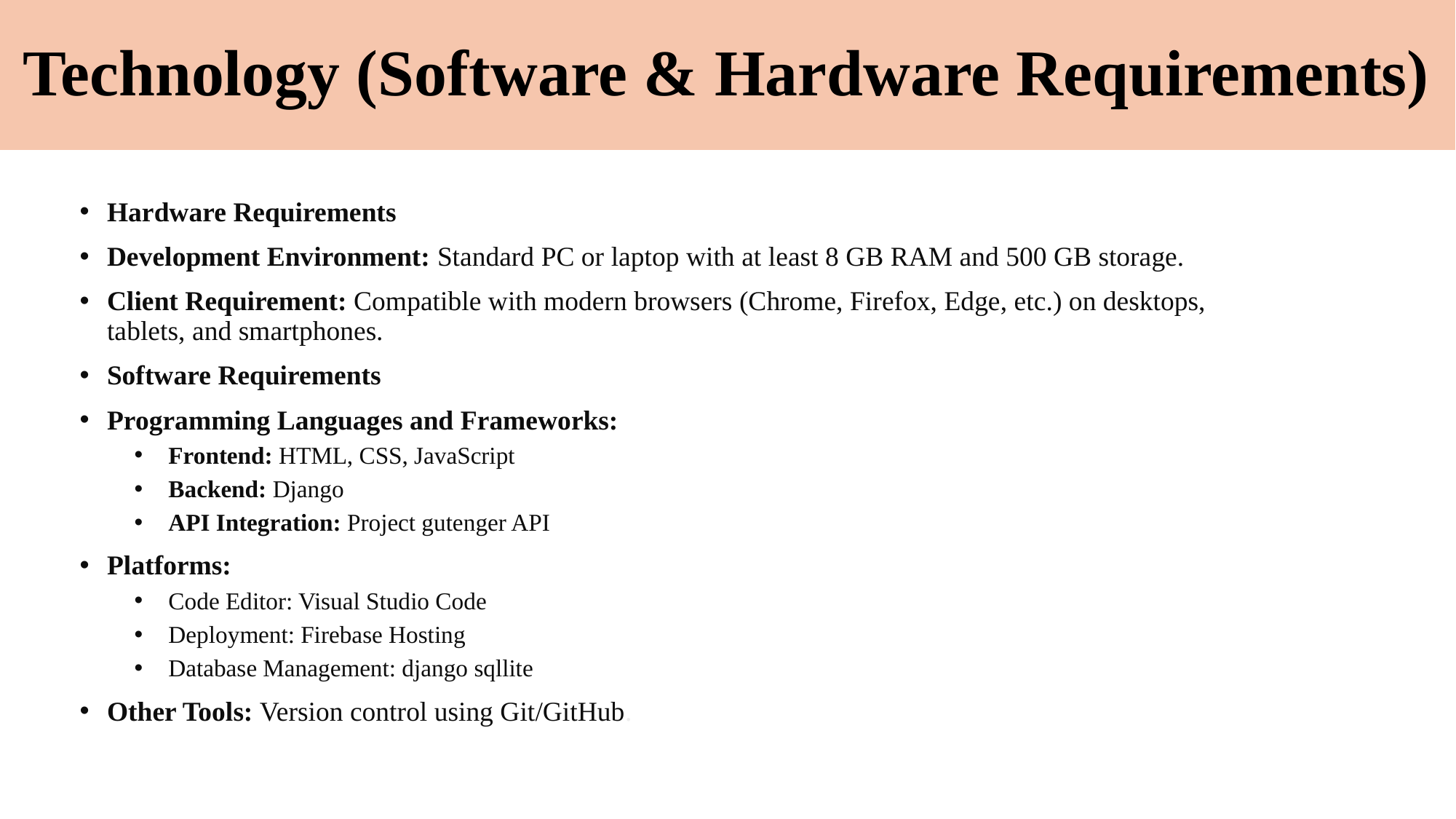

# Technology (Software & Hardware Requirements)
Hardware Requirements
Development Environment: Standard PC or laptop with at least 8 GB RAM and 500 GB storage.
Client Requirement: Compatible with modern browsers (Chrome, Firefox, Edge, etc.) on desktops, tablets, and smartphones.
Software Requirements
Programming Languages and Frameworks:
Frontend: HTML, CSS, JavaScript
Backend: Django
API Integration: Project gutenger API
Platforms:
Code Editor: Visual Studio Code
Deployment: Firebase Hosting
Database Management: django sqllite
Other Tools: Version control using Git/GitHub.